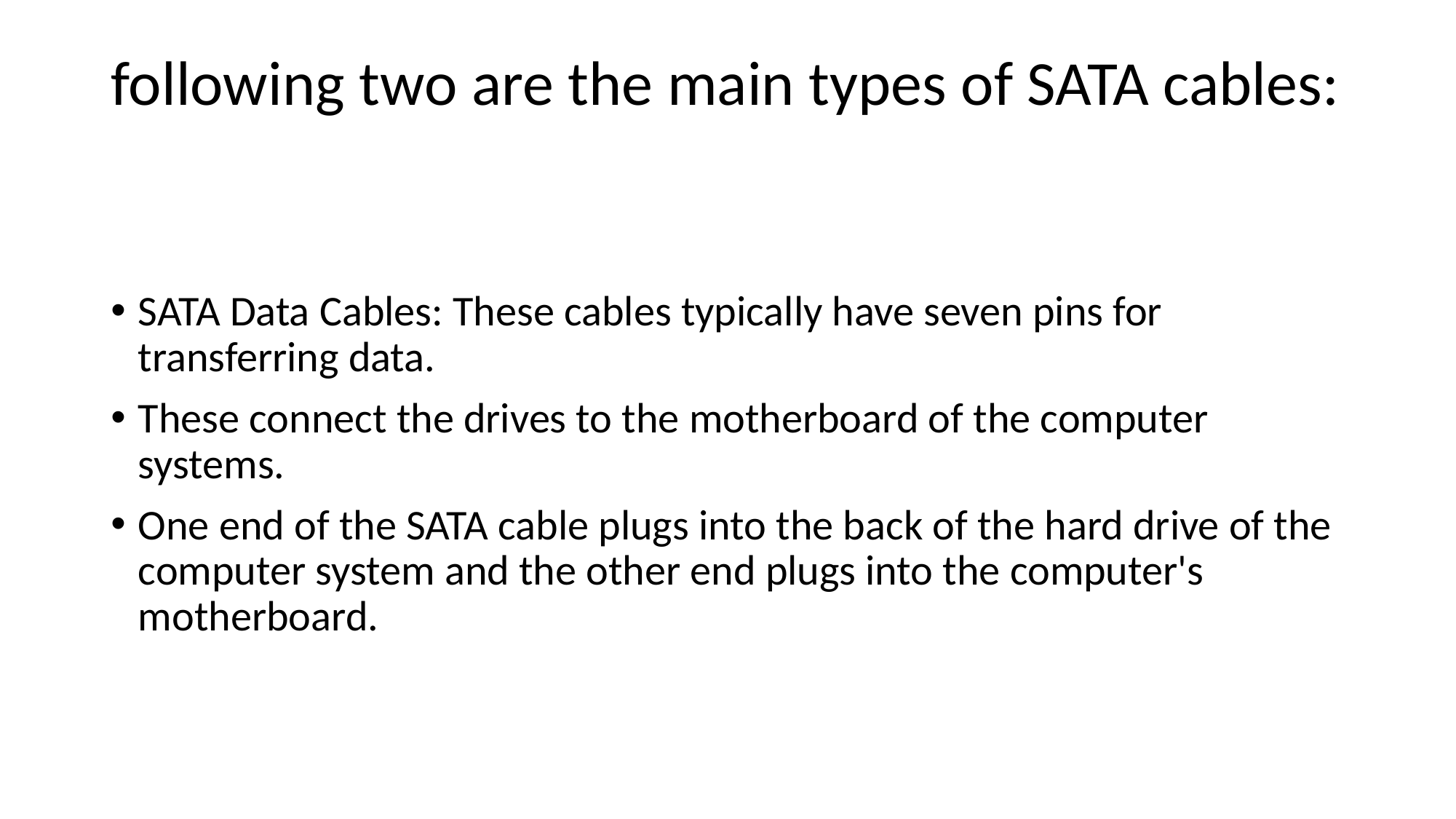

# following two are the main types of SATA cables:

SATA Data Cables: These cables typically have seven pins for transferring data.
These connect the drives to the motherboard of the computer systems.
One end of the SATA cable plugs into the back of the hard drive of the computer system and the other end plugs into the computer's motherboard.